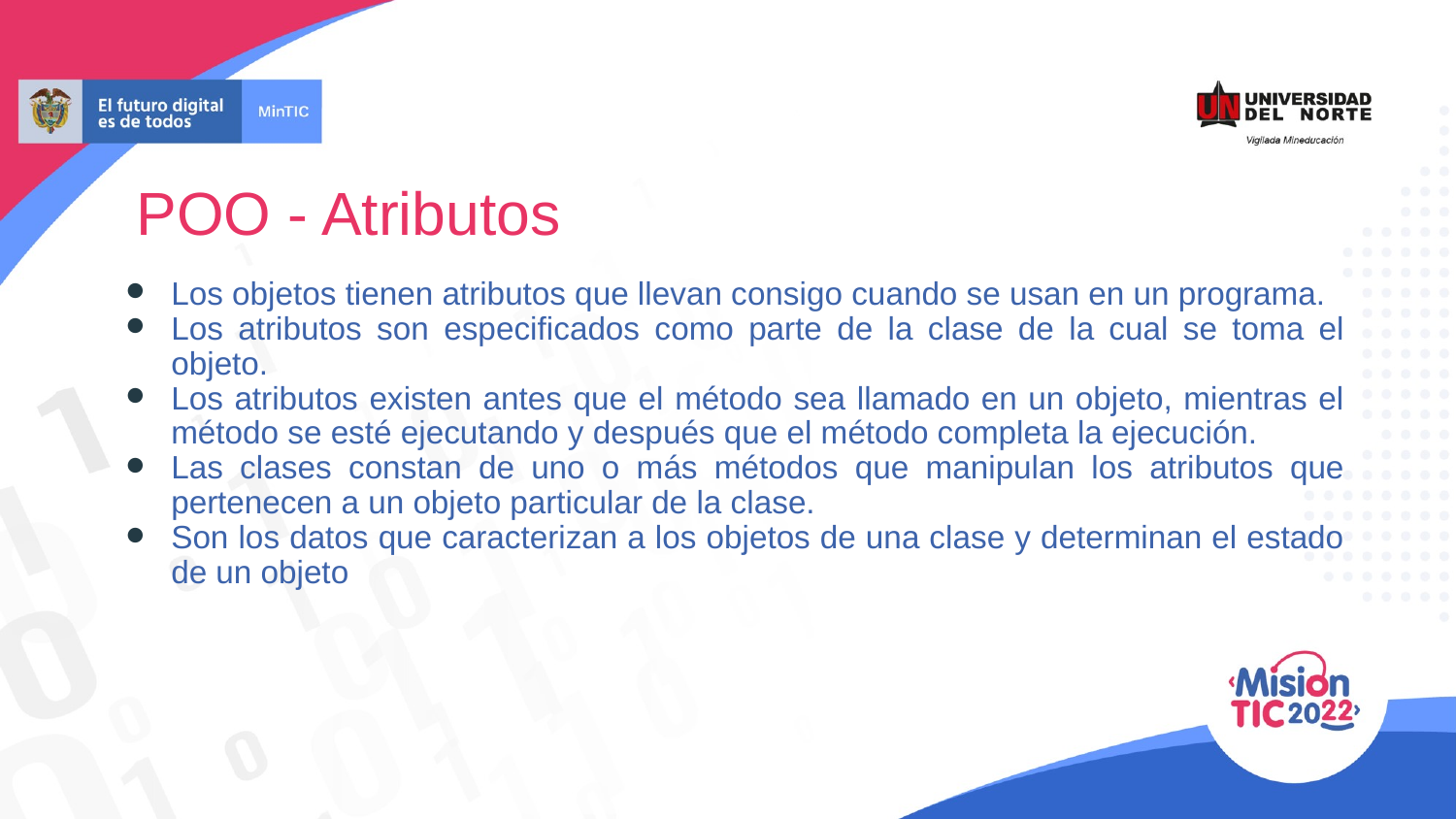

POO - Atributos
Los objetos tienen atributos que llevan consigo cuando se usan en un programa.
Los atributos son especificados como parte de la clase de la cual se toma el objeto.
Los atributos existen antes que el método sea llamado en un objeto, mientras el método se esté ejecutando y después que el método completa la ejecución.
Las clases constan de uno o más métodos que manipulan los atributos que pertenecen a un objeto particular de la clase.
Son los datos que caracterizan a los objetos de una clase y determinan el estado de un objeto